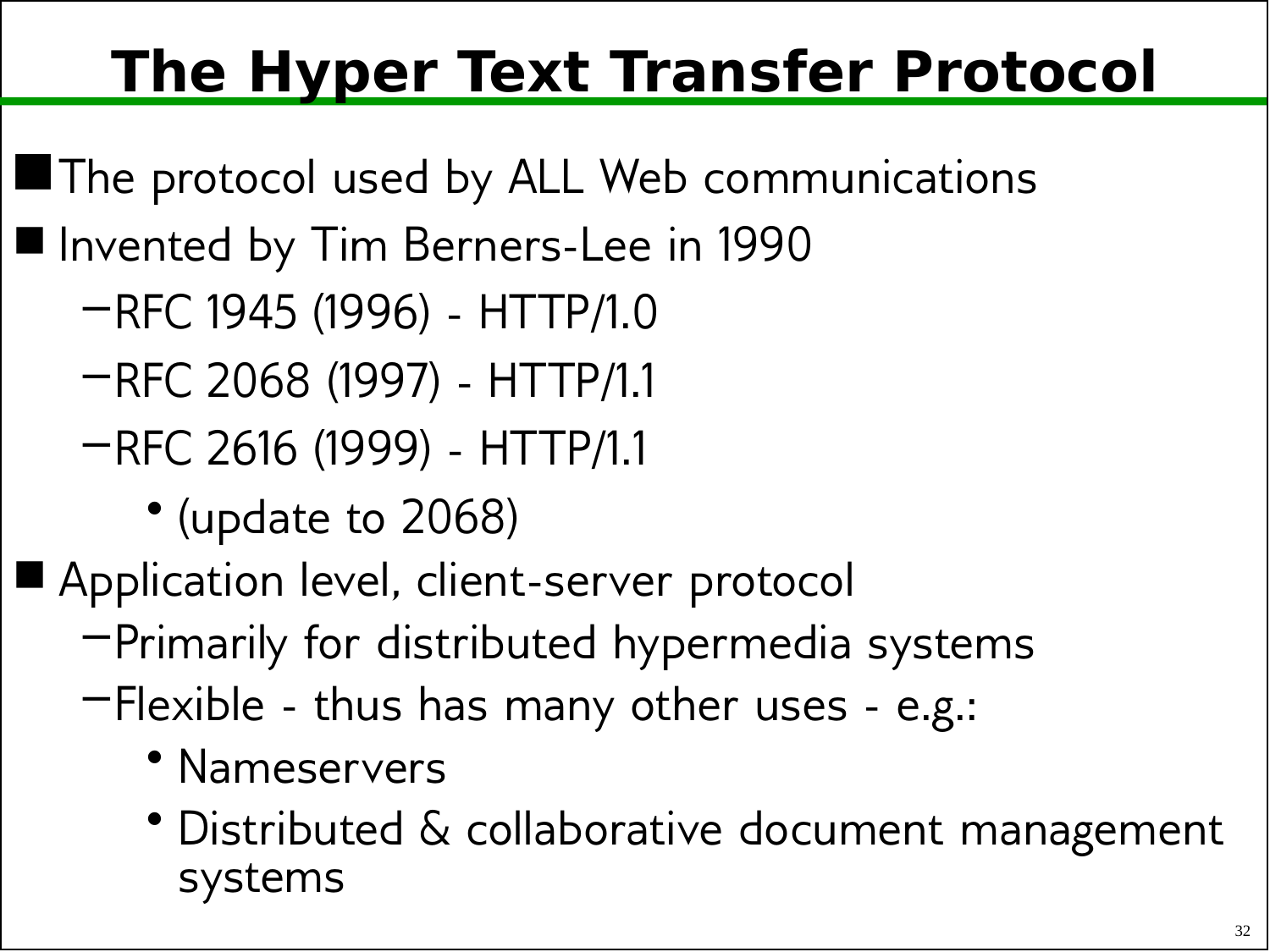

# The Hyper Text Transfer Protocol
The protocol used by ALL Web communications
Invented by Tim Berners-Lee in 1990
RFC 1945 (1996) - HTTP/1.0
RFC 2068 (1997) - HTTP/1.1
RFC 2616 (1999) - HTTP/1.1
(update to 2068)
Application level, client-server protocol
Primarily for distributed hypermedia systems
Flexible - thus has many other uses - e.g.:
Nameservers
Distributed & collaborative document management systems

32